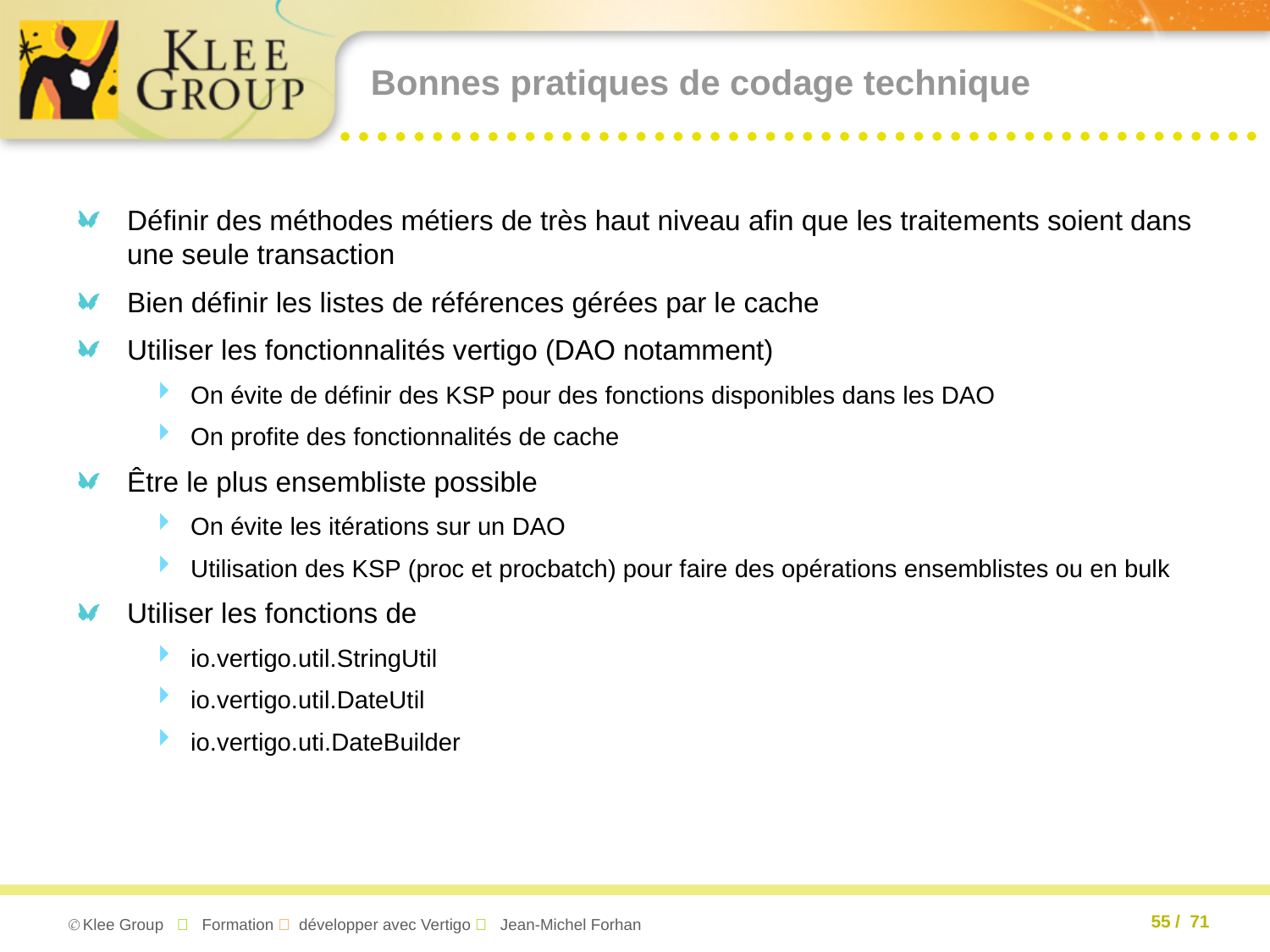

# Bonnes pratiques de codage technique
Définir des méthodes métiers de très haut niveau afin que les traitements soient dans une seule transaction
Bien définir les listes de références gérées par le cache
Utiliser les fonctionnalités vertigo (DAO notamment)
On évite de définir des KSP pour des fonctions disponibles dans les DAO
On profite des fonctionnalités de cache
Être le plus ensembliste possible
On évite les itérations sur un DAO
Utilisation des KSP (proc et procbatch) pour faire des opérations ensemblistes ou en bulk
Utiliser les fonctions de
io.vertigo.util.StringUtil
io.vertigo.util.DateUtil
io.vertigo.uti.DateBuilder